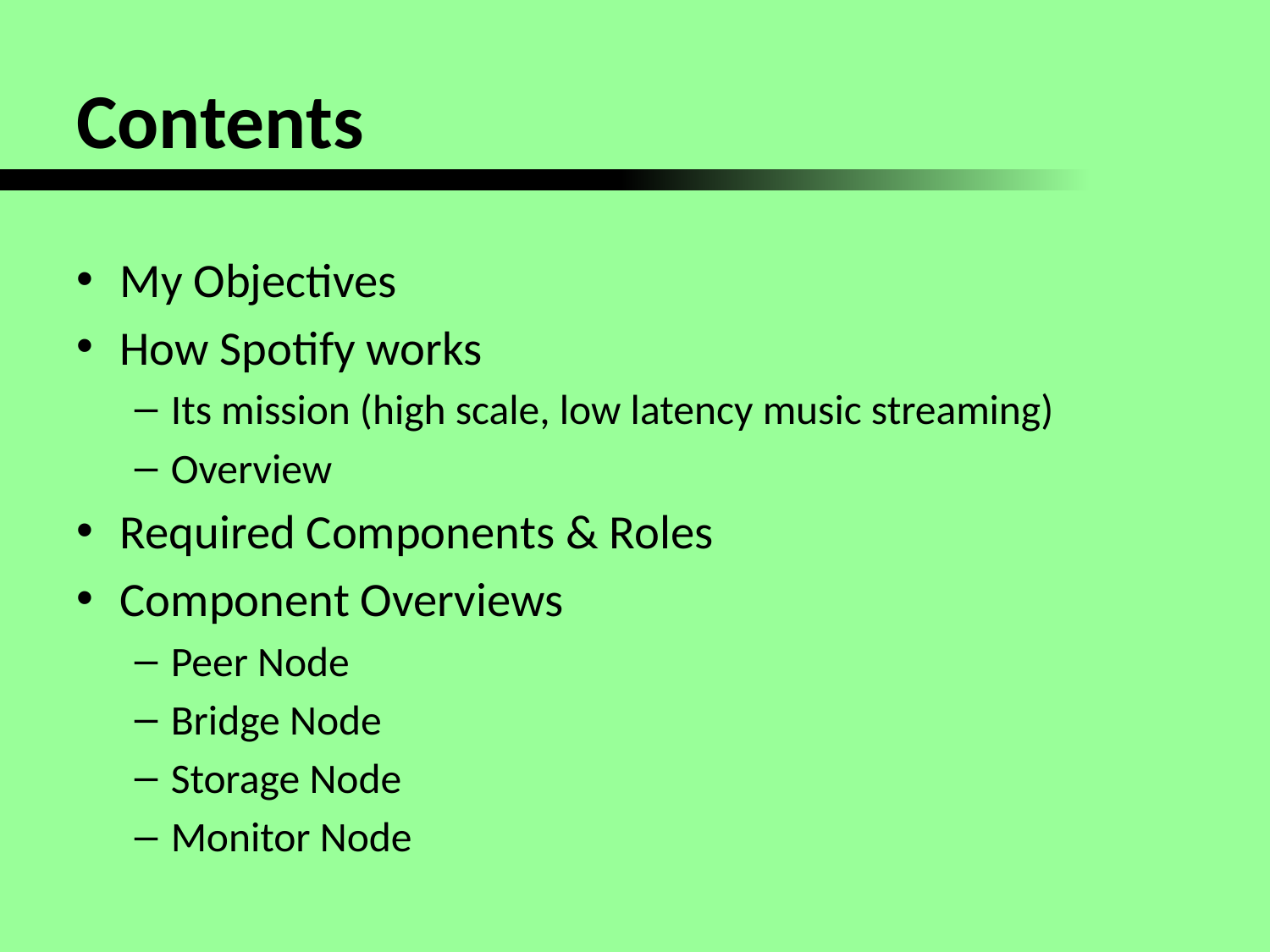

# Contents

My Objectives
How Spotify works
Its mission (high scale, low latency music streaming)
Overview
Required Components & Roles
Component Overviews
Peer Node
Bridge Node
Storage Node
Monitor Node